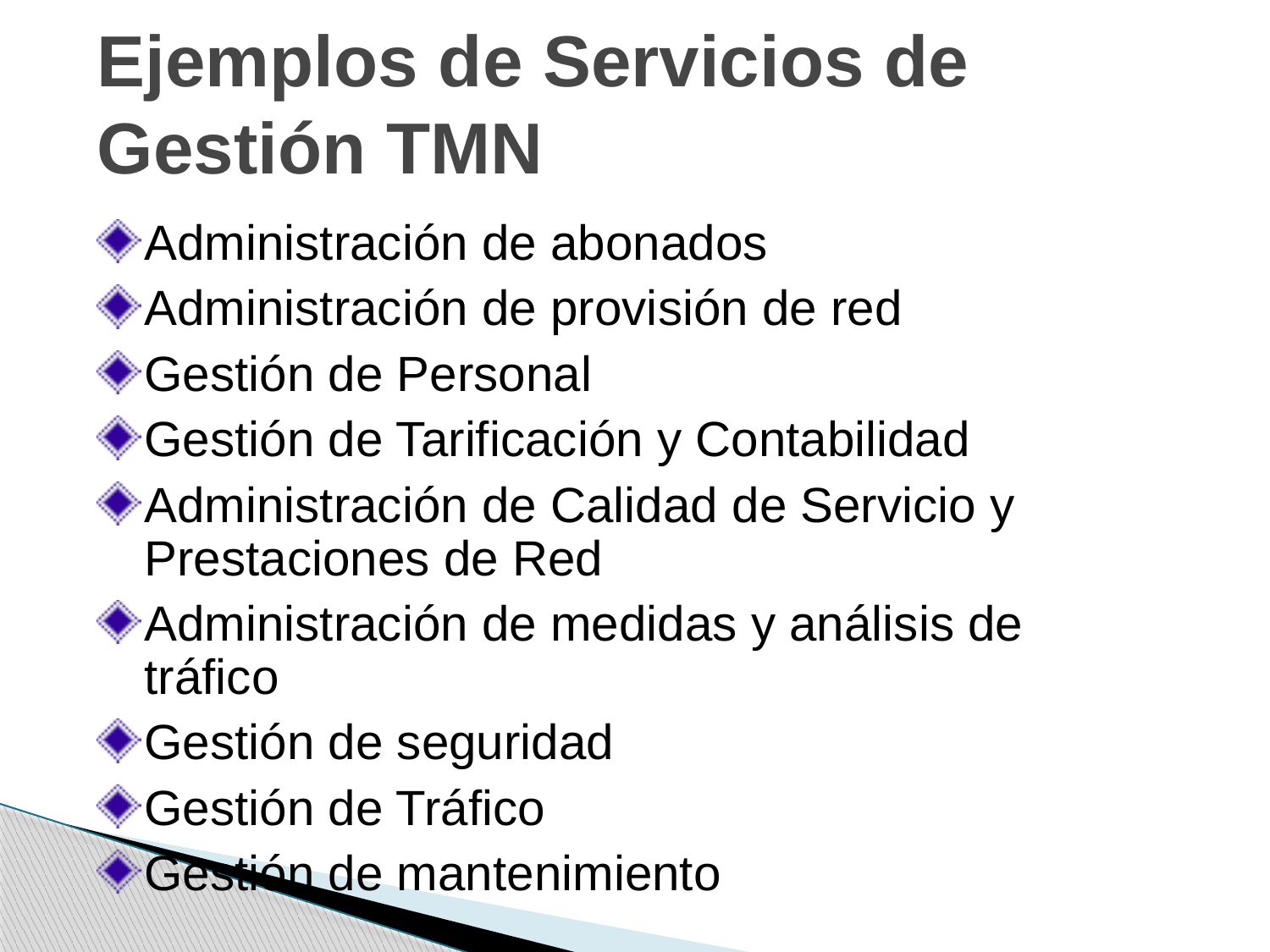

# Ejemplos de Servicios de Gestión TMN
Administración de abonados
Administración de provisión de red
Gestión de Personal
Gestión de Tarificación y Contabilidad
Administración de Calidad de Servicio y Prestaciones de Red
Administración de medidas y análisis de tráfico
Gestión de seguridad
Gestión de Tráfico
Gestión de mantenimiento